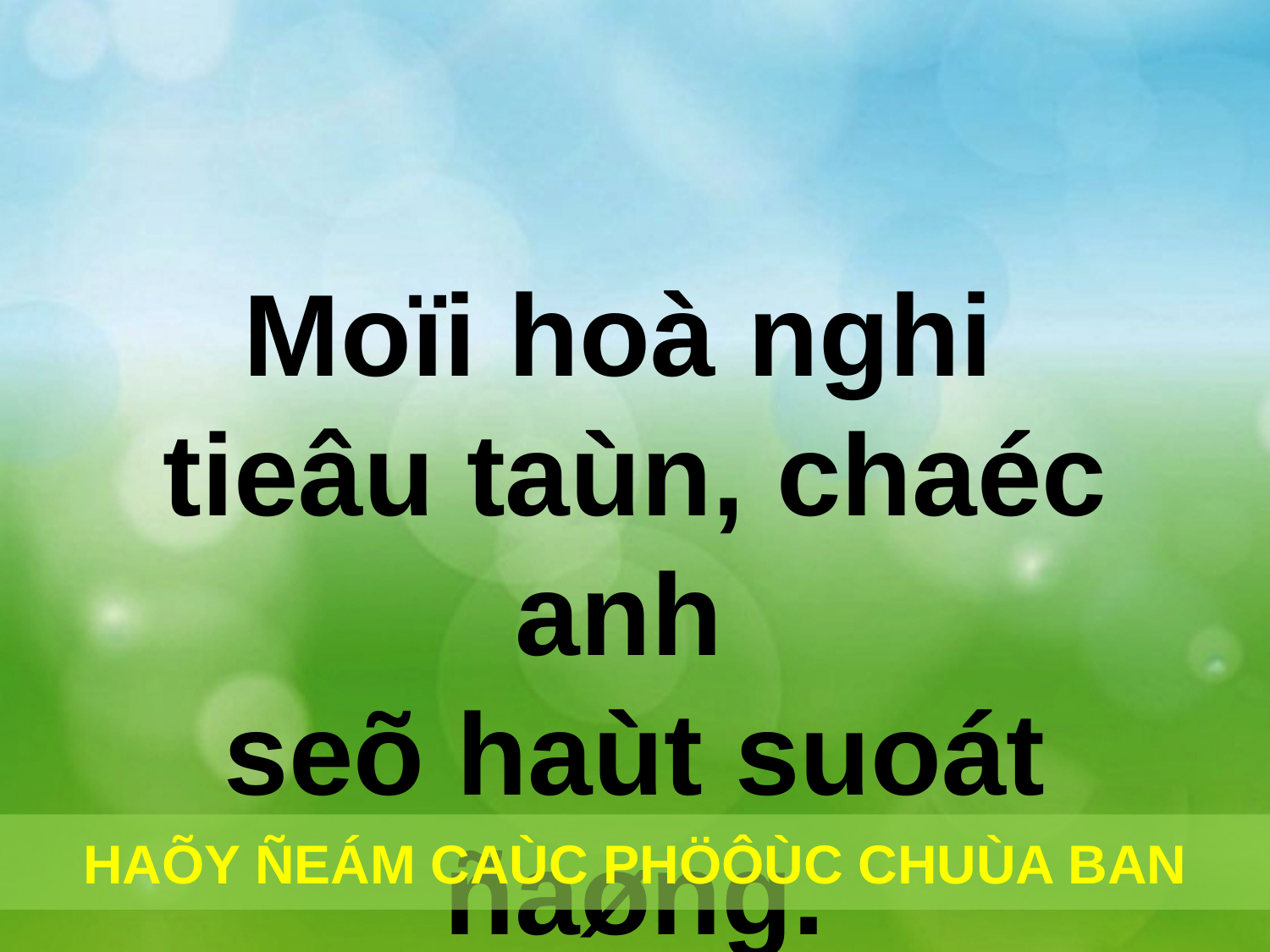

Moïi hoà nghi
tieâu taùn, chaéc anh
seõ haùt suoát ñaøng.
HAÕY ÑEÁM CAÙC PHÖÔÙC CHUÙA BAN